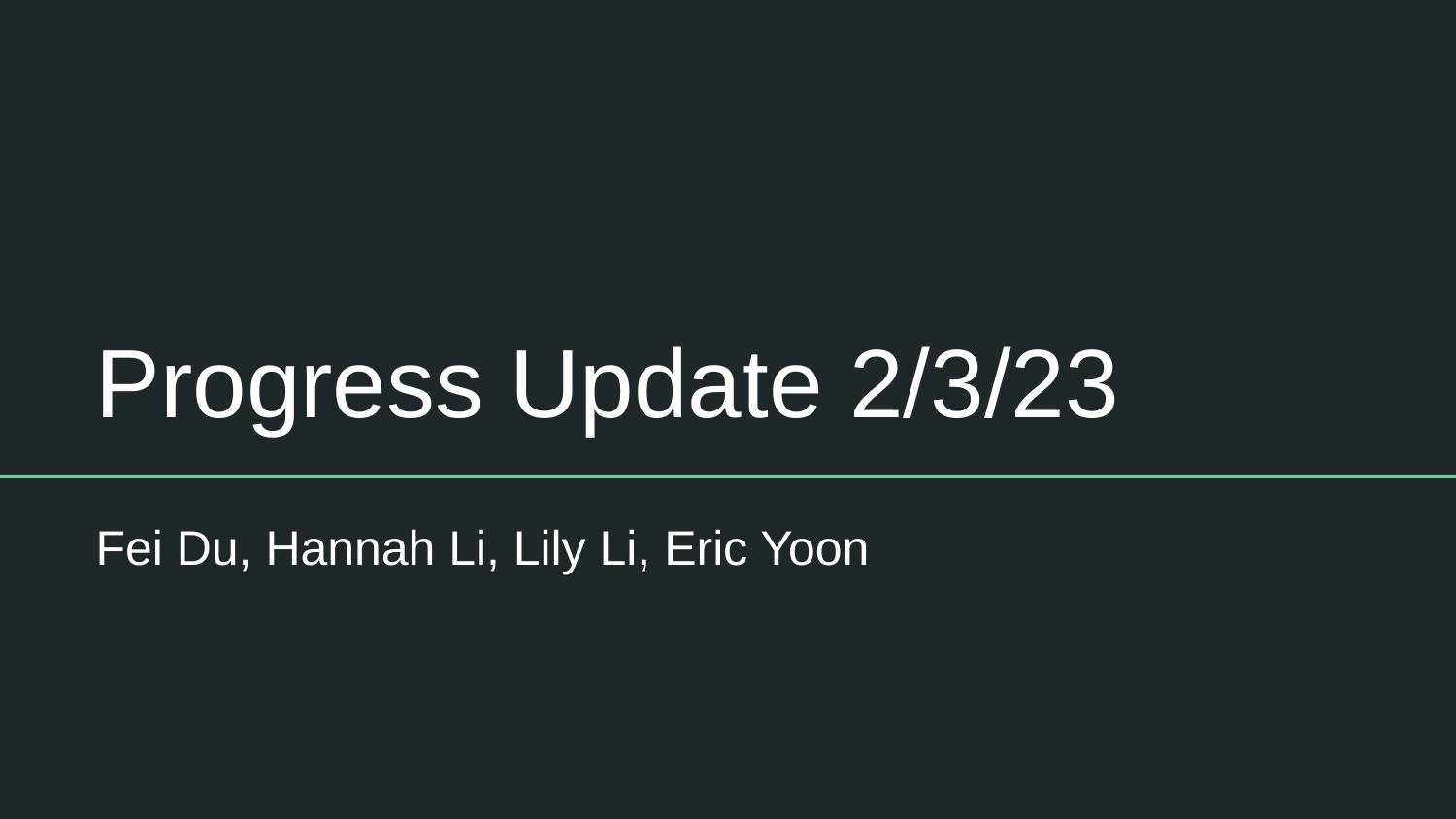

# Progress Update 2/3/23
Fei Du, Hannah Li, Lily Li, Eric Yoon